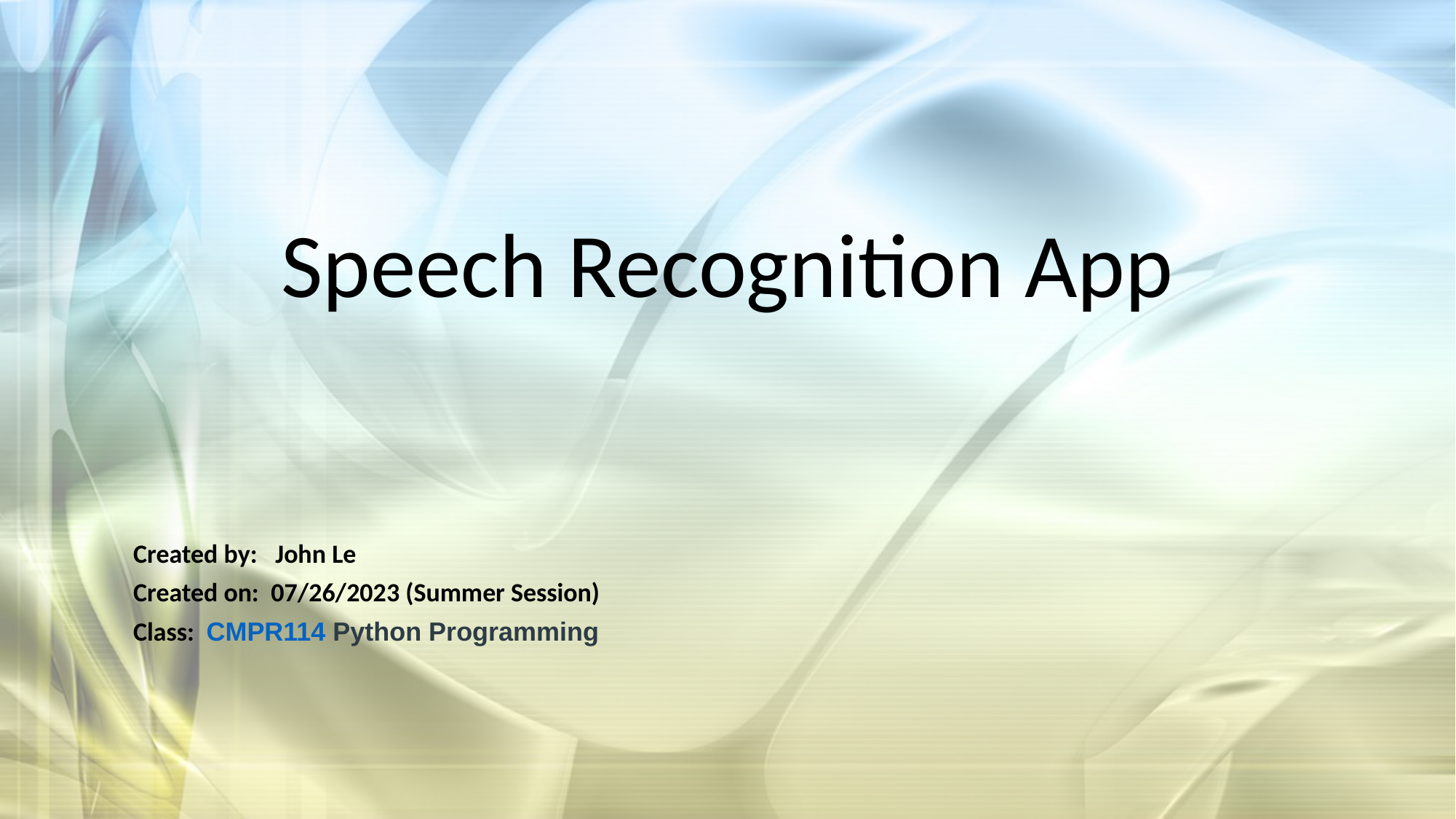

# Speech Recognition App
Created by:   John Le
Created on:  07/26/2023 (Summer Session)
Class:  CMPR114 Python Programming